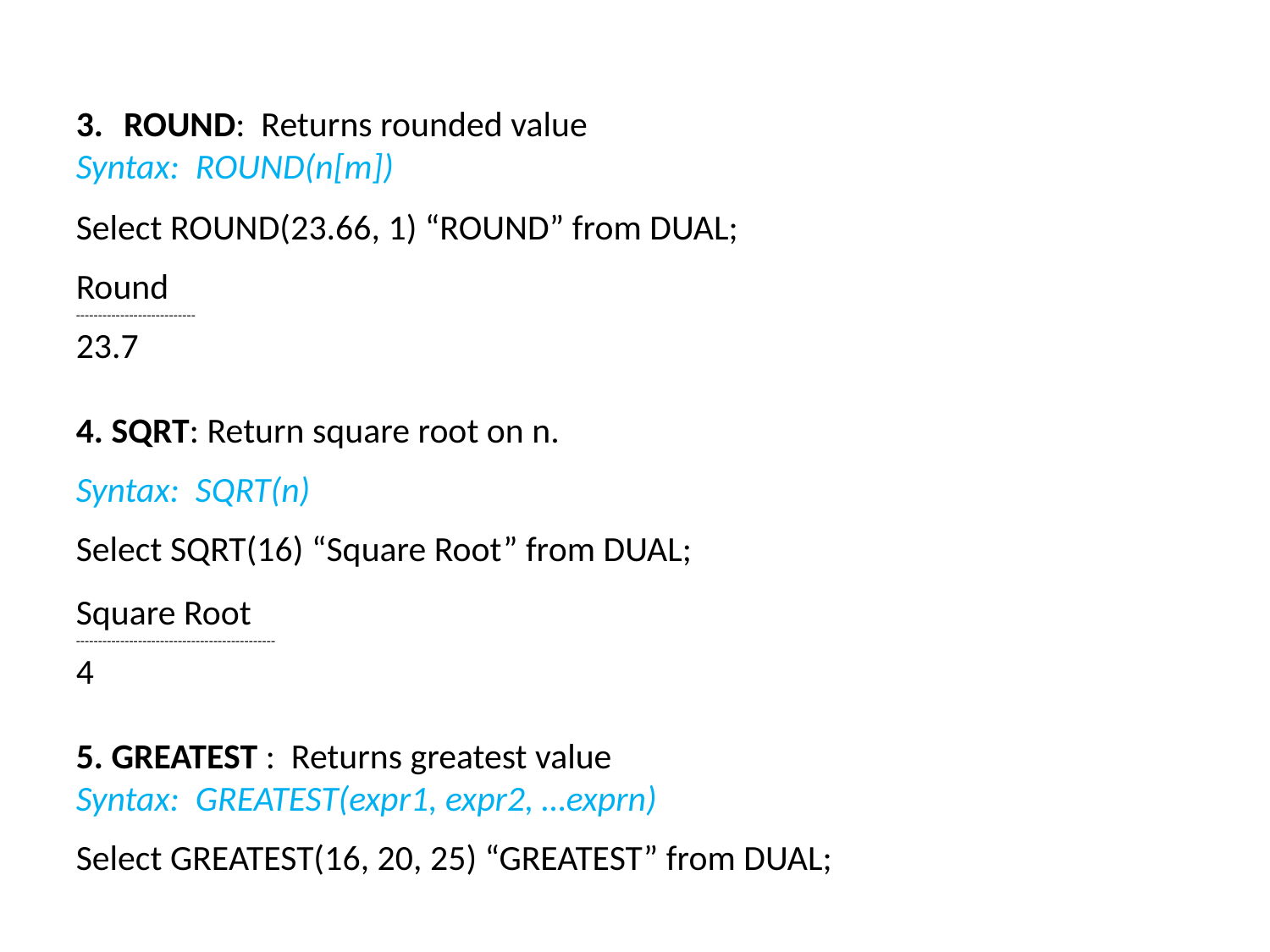

ROUND:  Returns rounded value
Syntax:  ROUND(n[m])

Select ROUND(23.66, 1) “ROUND” from DUAL;

Round
---------------------------
23.7

4. SQRT: Return square root on n.

Syntax:  SQRT(n)

Select SQRT(16) “Square Root” from DUAL;

Square Root
---------------------------------------------
4

5. GREATEST :  Returns greatest value
Syntax:  GREATEST(expr1, expr2, …exprn)

Select GREATEST(16, 20, 25) “GREATEST” from DUAL;